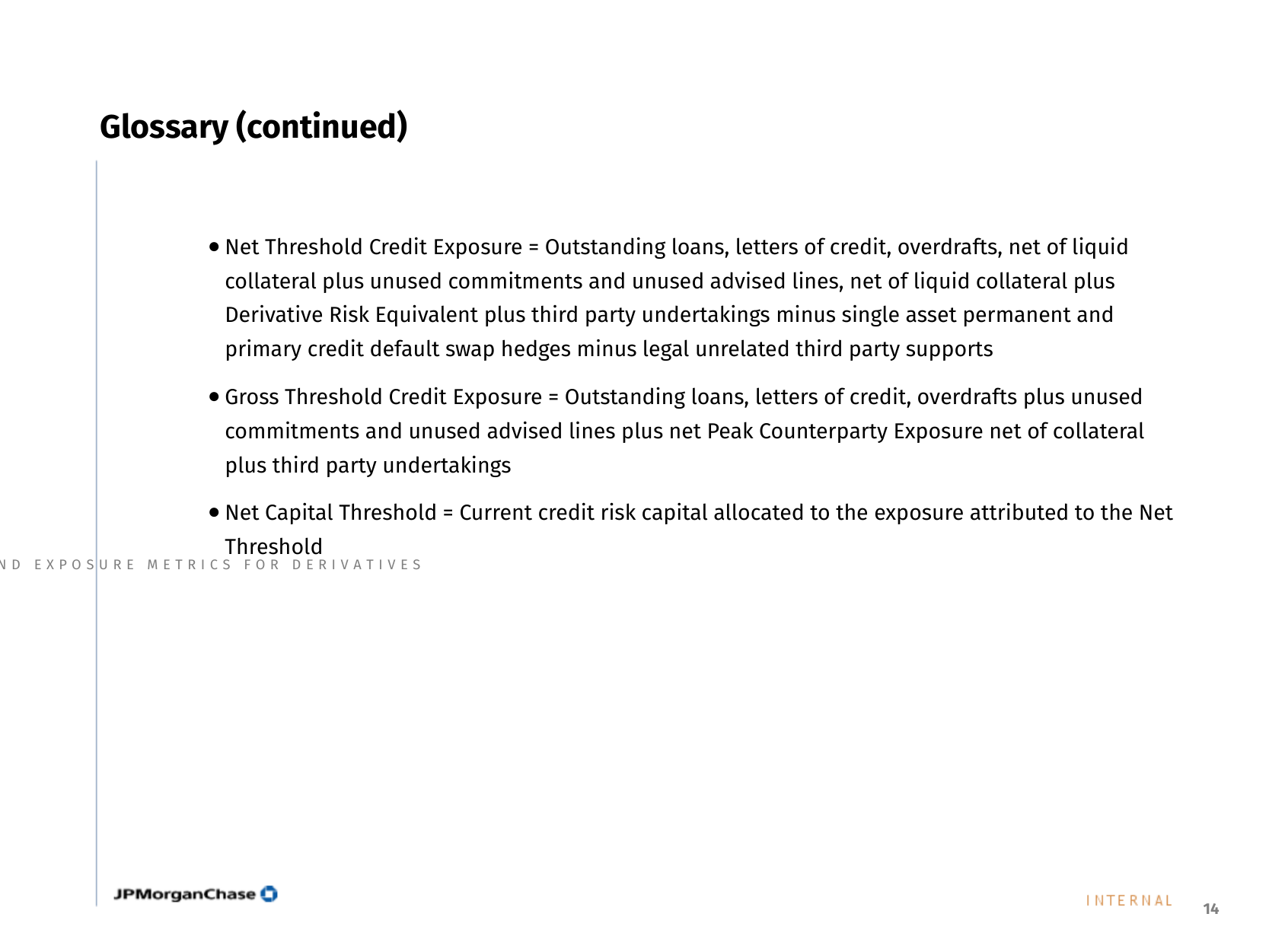

# Glossary (continued)
Net Threshold Credit Exposure = Outstanding loans, letters of credit, overdrafts, net of liquid collateral plus unused commitments and unused advised lines, net of liquid collateral plus Derivative Risk Equivalent plus third party undertakings minus single asset permanent and primary credit default swap hedges minus legal unrelated third party supports
Gross Threshold Credit Exposure = Outstanding loans, letters of credit, overdrafts plus unused commitments and unused advised lines plus net Peak Counterparty Exposure net of collateral plus third party undertakings
Net Capital Threshold = Current credit risk capital allocated to the exposure attributed to the Net Threshold

P O R T F O L I O   S O L U T I O N S   A N D   E X P O S U R E   M E T R I C S   F O R   D E R I V A T I V E S
14